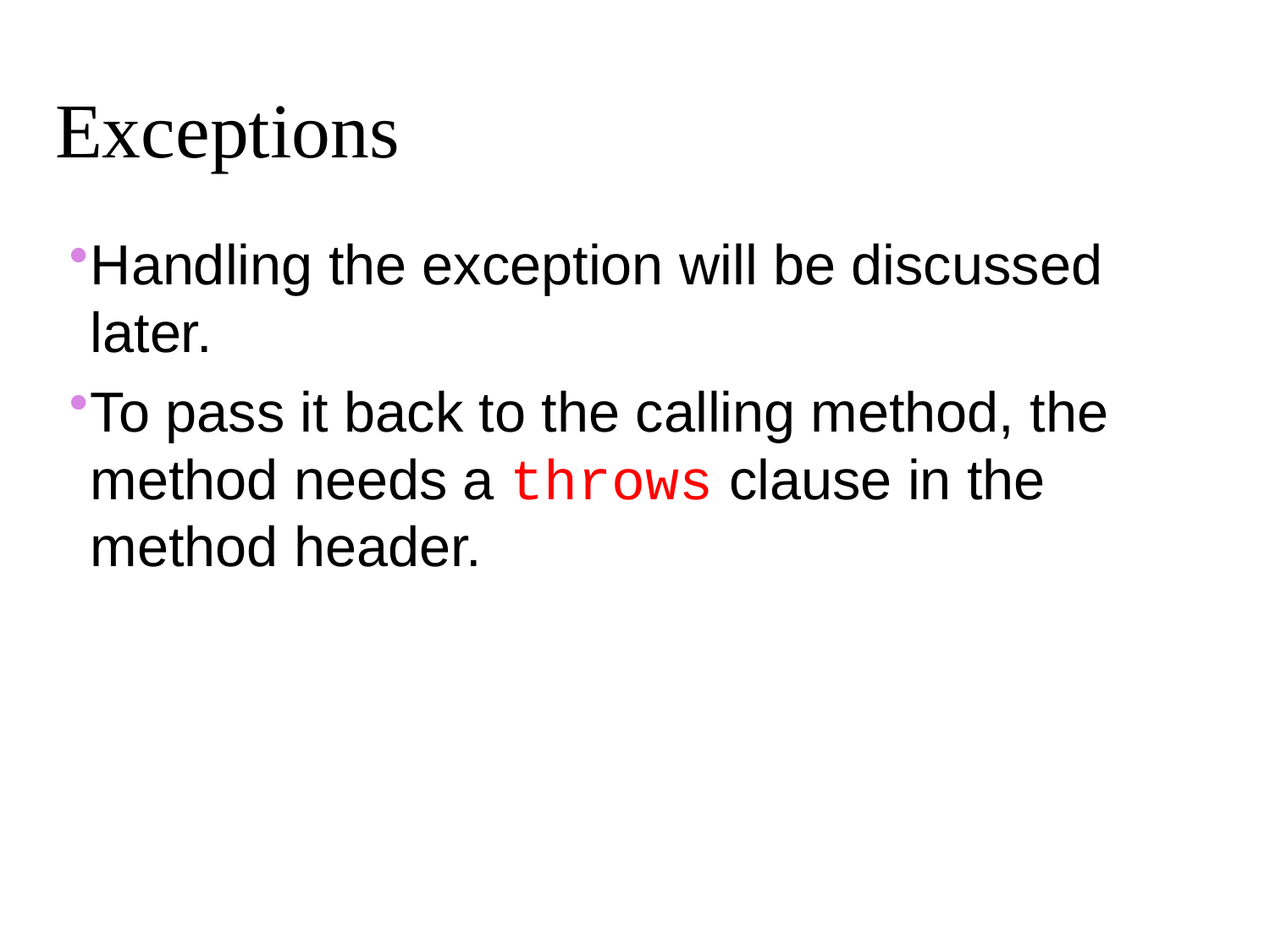

# Exceptions
Handling the exception will be discussed later.
To pass it back to the calling method, the method needs a throws clause in the method header.